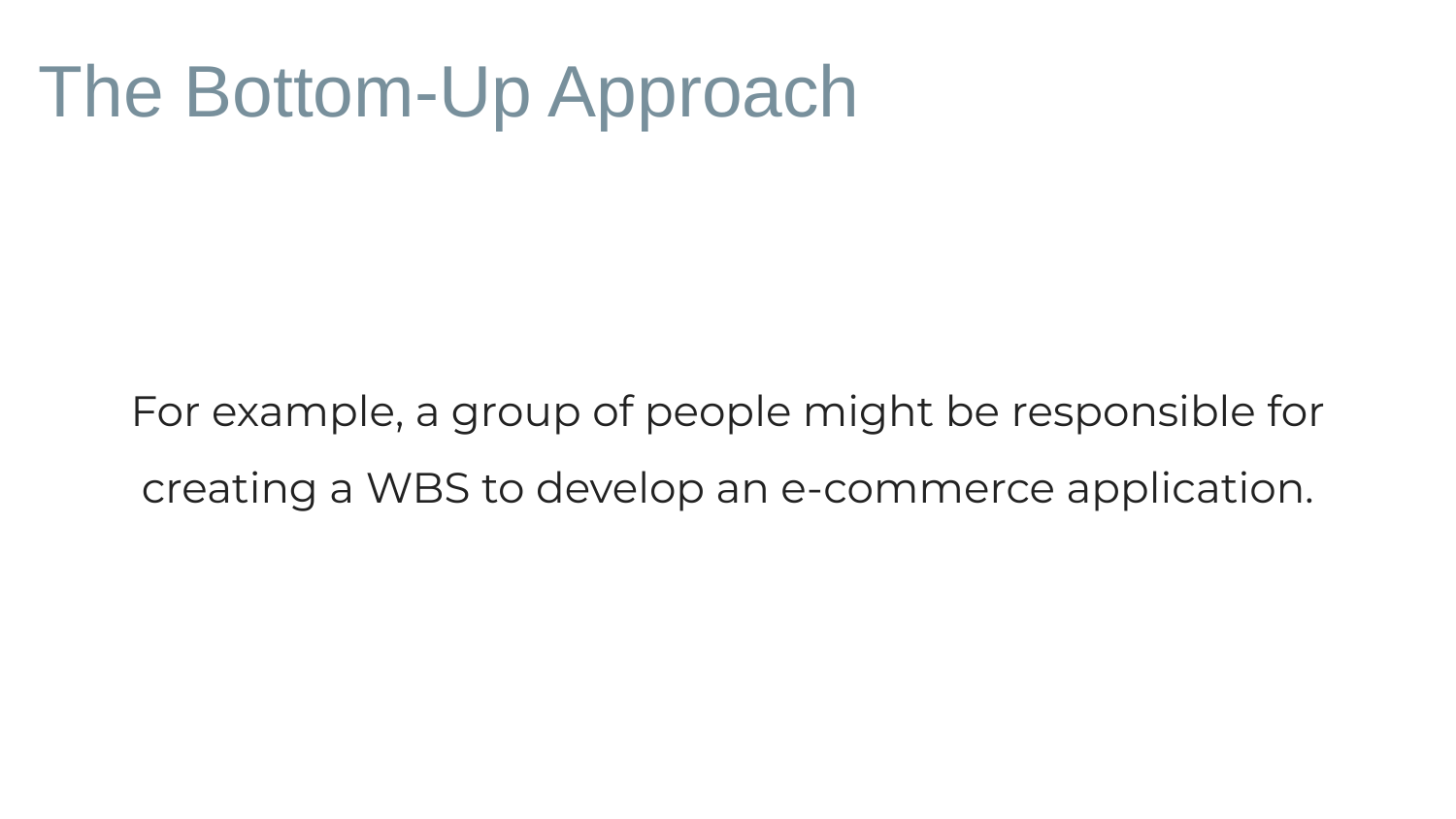

# The Bottom-Up Approach
For example, a group of people might be responsible for creating a WBS to develop an e-commerce application.